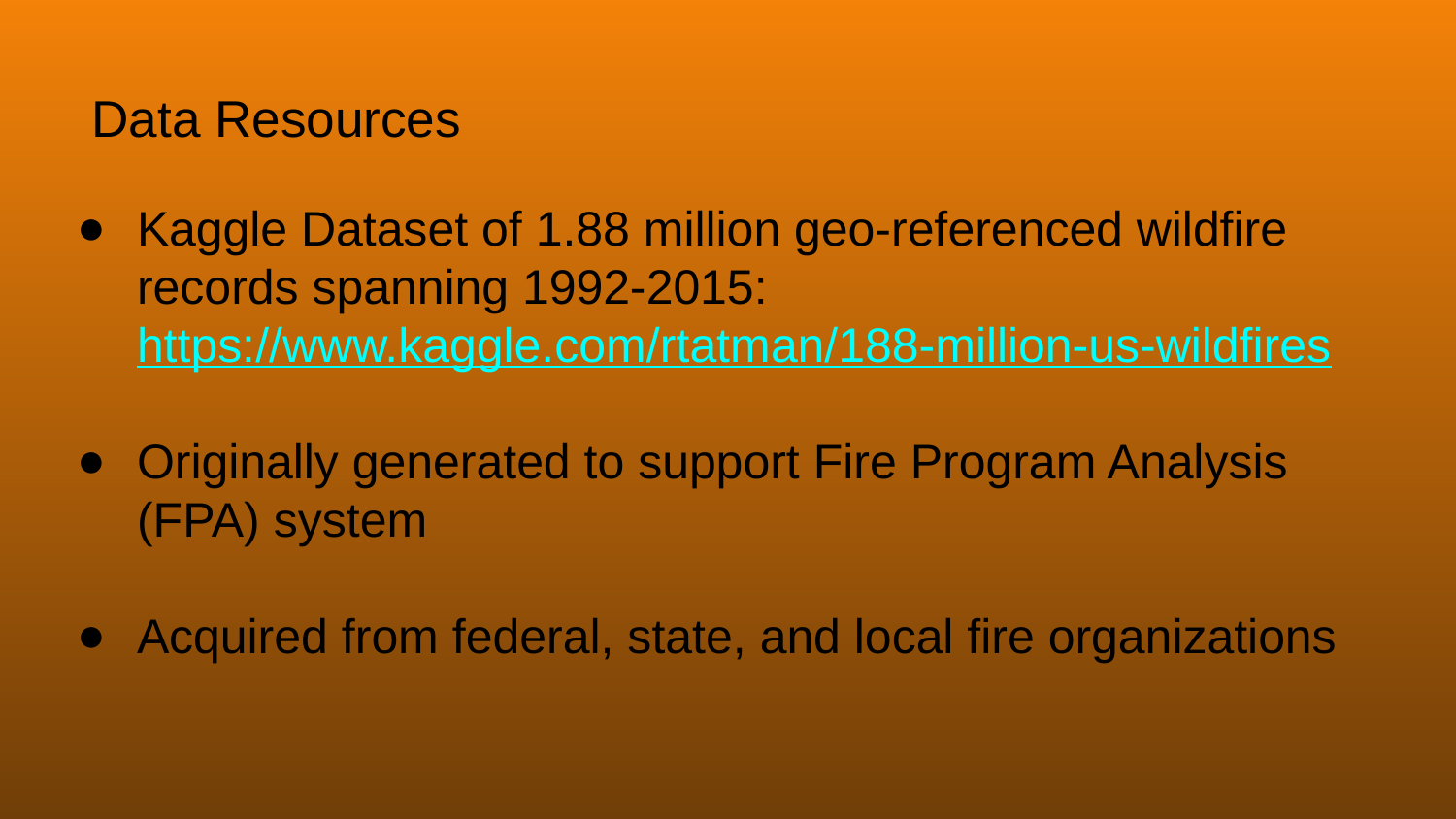

# Data Resources
Kaggle Dataset of 1.88 million geo-referenced wildfire records spanning 1992-2015: https://www.kaggle.com/rtatman/188-million-us-wildfires

Originally generated to support Fire Program Analysis (FPA) system

Acquired from federal, state, and local fire organizations